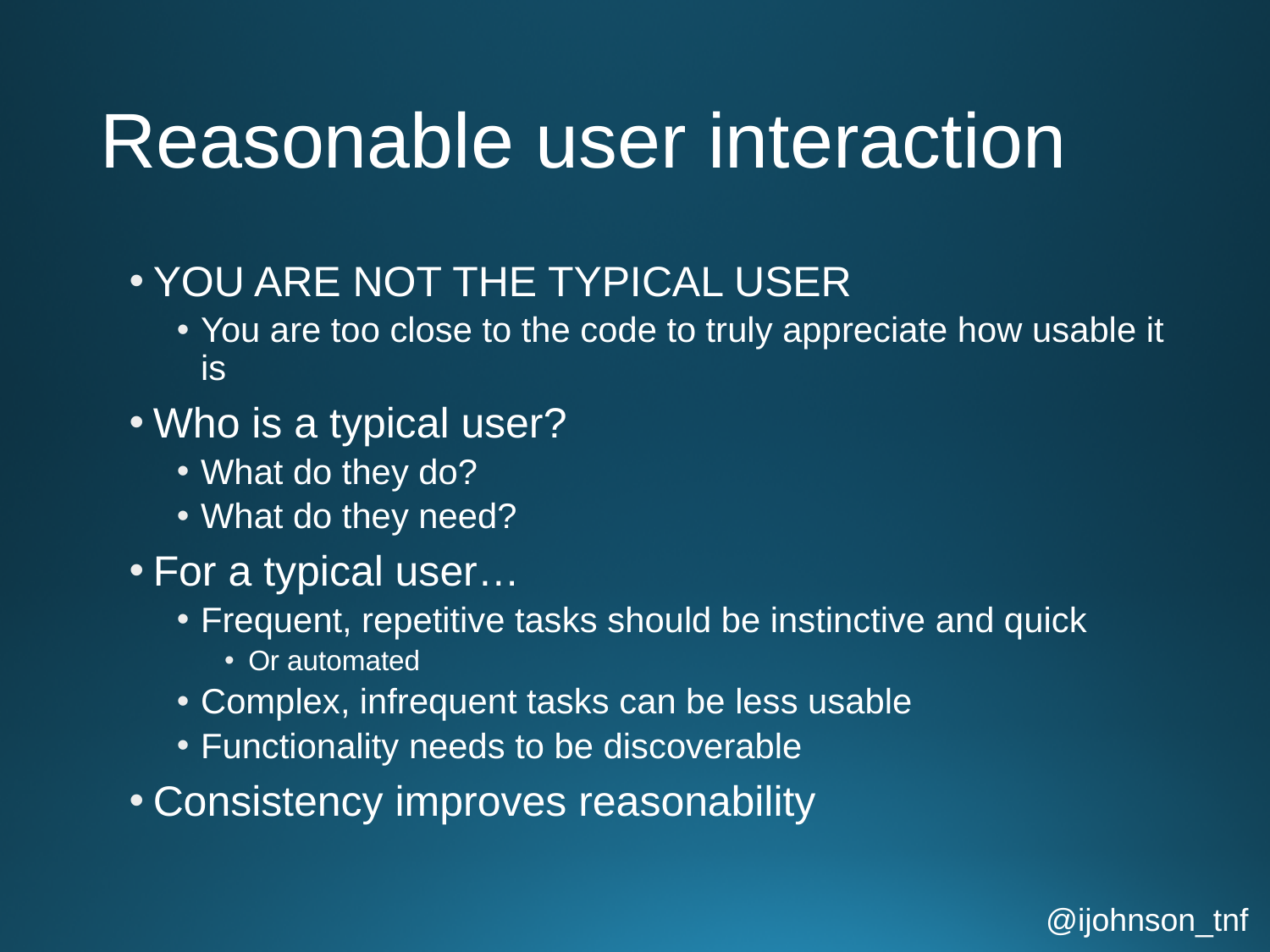

# Reasonable user interaction
YOU ARE NOT THE TYPICAL USER
You are too close to the code to truly appreciate how usable it is
Who is a typical user?
What do they do?
What do they need?
For a typical user…
Frequent, repetitive tasks should be instinctive and quick
Or automated
Complex, infrequent tasks can be less usable
Functionality needs to be discoverable
Consistency improves reasonability

@ijohnson_tnf